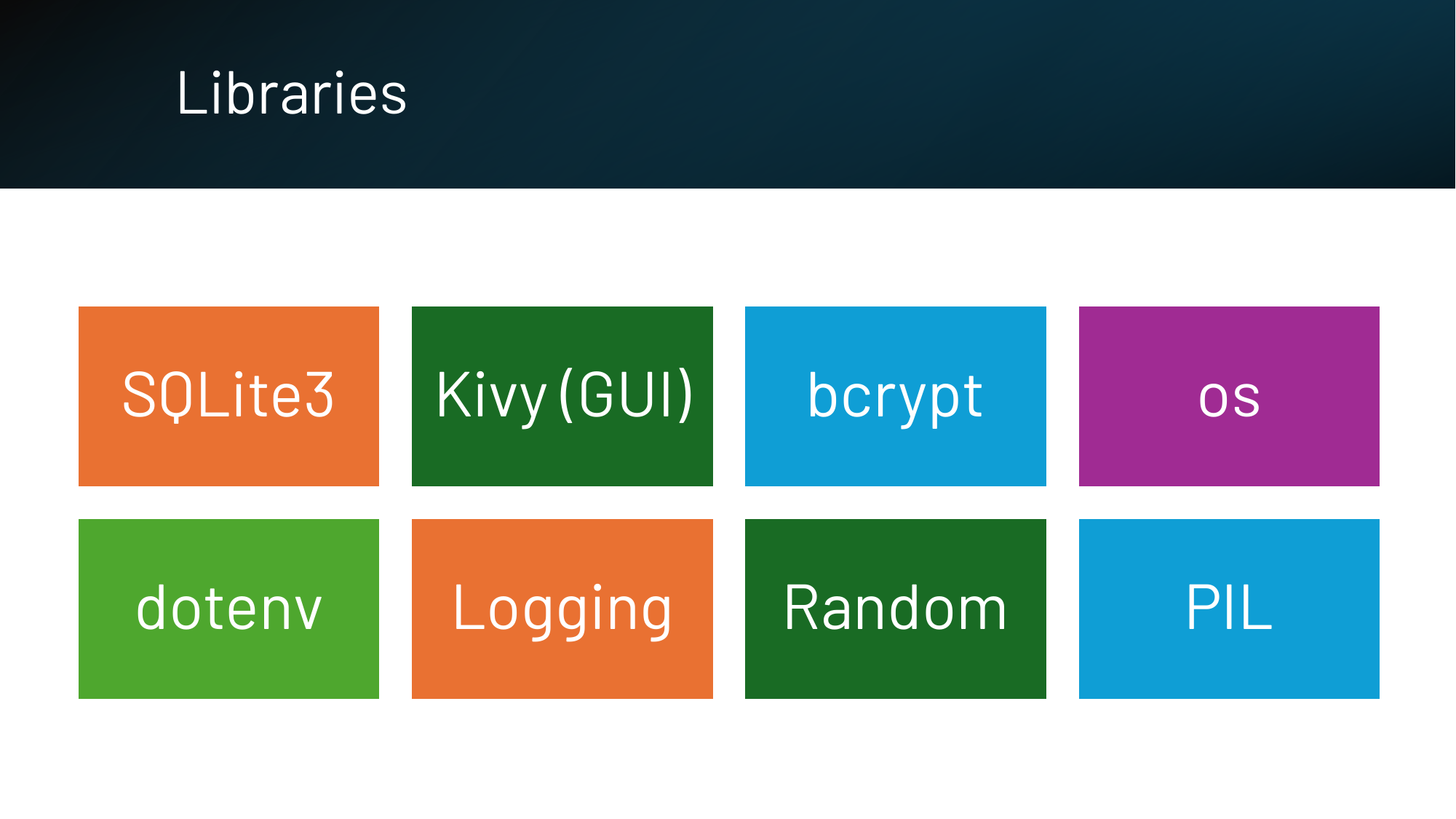

# Libraries
SQLite3
Kivy (GUI)
bcrypt
os
dotenv
Logging
Random
PIL